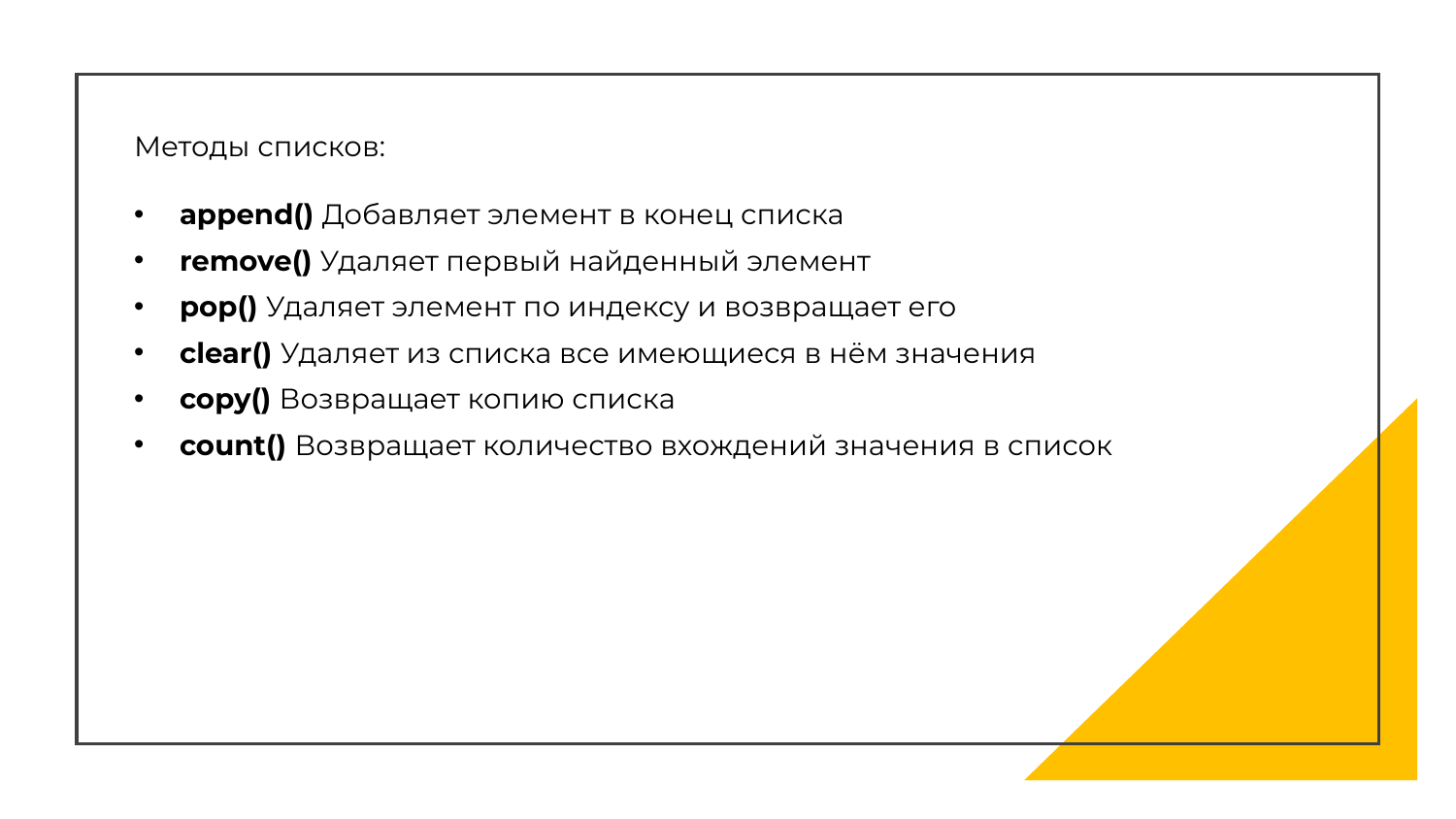

Методы списков:

append() Добавляет элемент в конец списка
remove() Удаляет первый найденный элемент
pop() Удаляет элемент по индексу и возвращает его
clear() Удаляет из списка все имеющиеся в нём значения
copy() Возвращает копию списка
count() Возвращает количество вхождений значения в список